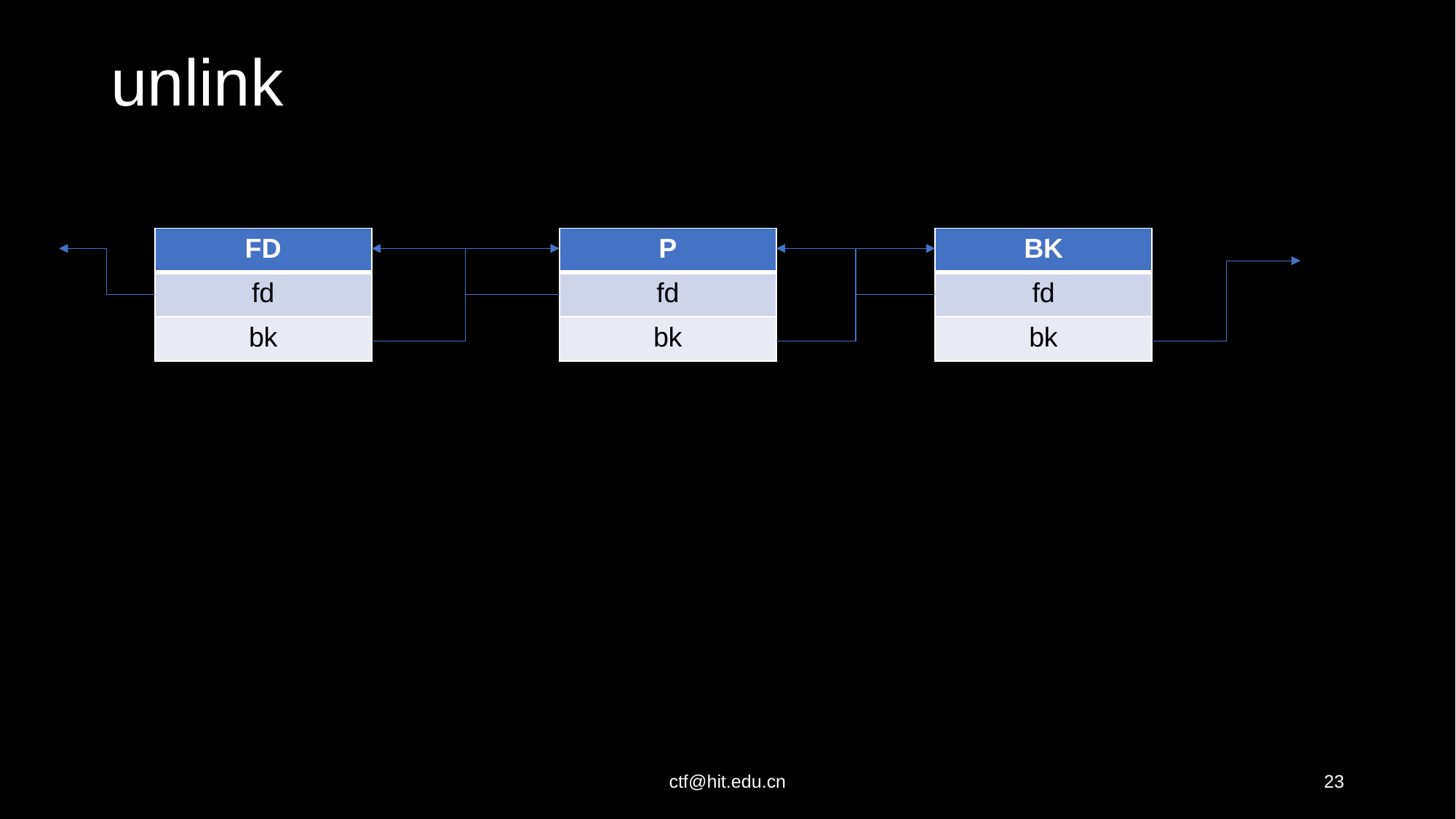

# unlink
| FD |
| --- |
| fd |
| bk |
| P |
| --- |
| fd |
| bk |
| BK |
| --- |
| fd |
| bk |
ctf@hit.edu.cn
23